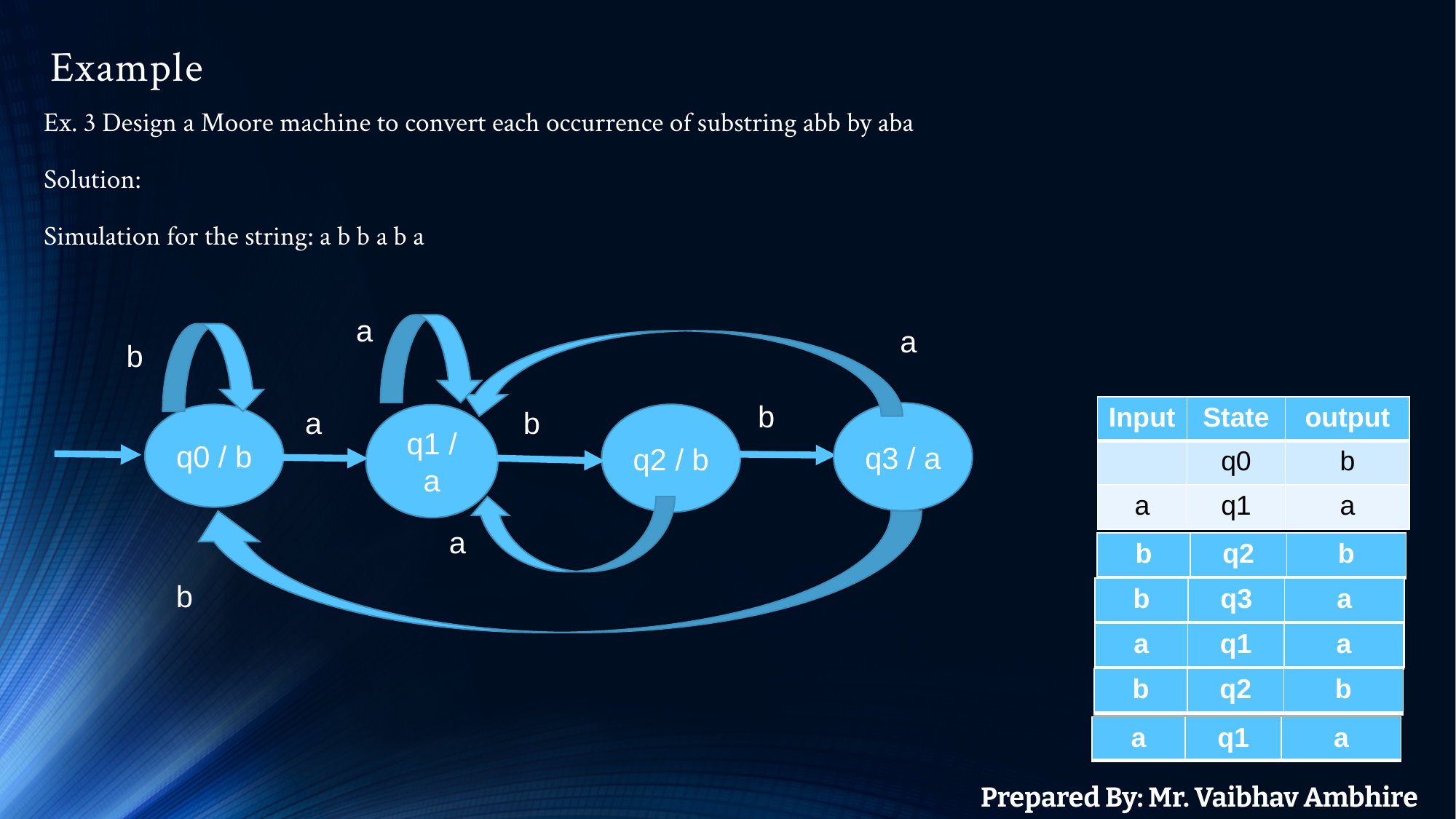

# Example
Ex. 3 Design a Moore machine to convert each occurrence of substring abb by aba
Solution:
Simulation for the string: a b b a b a
a

a

b
b
| Input | State | output |
| --- | --- | --- |
|  | q0 | b |
| a | q1 | a |
a
b
q3 / a
q2 / b
q0 / b
q1 / a

a
| b | q2 | b |
| --- | --- | --- |
b
| b | q3 | a |
| --- | --- | --- |
|  |  |  |
| a | q1 | a |
| --- | --- | --- |
| b | q2 | b |
| --- | --- | --- |
| a | q1 | a |
| --- | --- | --- |